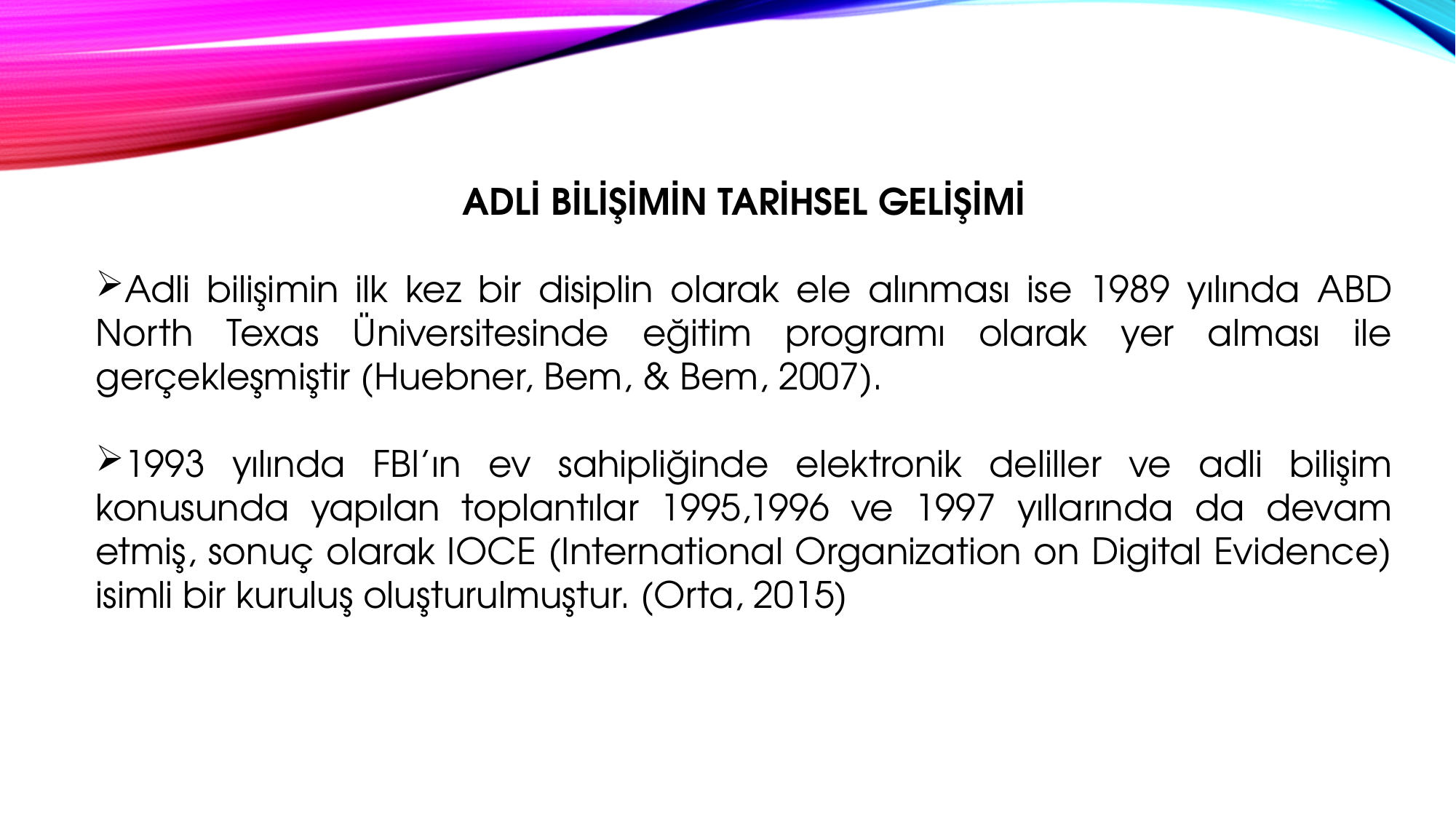

ADLİ BİLİŞİMİN TARİHSEL GELİŞİMİ

Adli bilişimin ilk kez bir disiplin olarak ele alınması ise 1989 yılında ABD North Texas Üniversitesinde eğitim programı olarak yer alması ile gerçekleşmiştir (Huebner, Bem, & Bem, 2007).

1993 yılında FBI’ın ev sahipliğinde elektronik deliller ve adli bilişim konusunda yapılan toplantılar 1995,1996 ve 1997 yıllarında da devam etmiş, sonuç olarak IOCE (International Organization on Digital Evidence) isimli bir kuruluş oluşturulmuştur. (Orta, 2015)